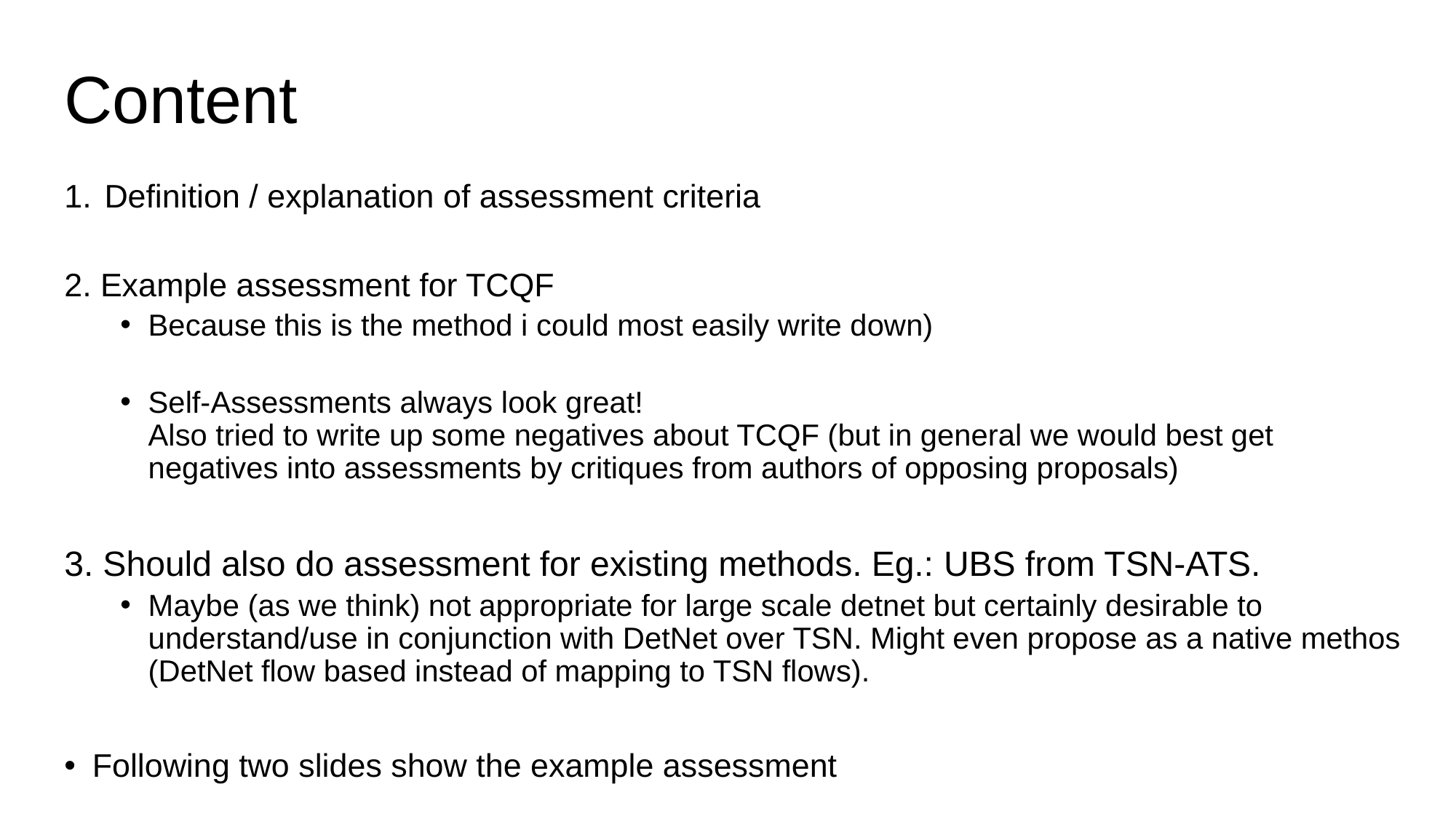

# Content
Definition / explanation of assessment criteria

2. Example assessment for TCQF
Because this is the method i could most easily write down)

Self-Assessments always look great!
Also tried to write up some negatives about TCQF (but in general we would best get negatives into assessments by critiques from authors of opposing proposals)

3. Should also do assessment for existing methods. Eg.: UBS from TSN-ATS.
Maybe (as we think) not appropriate for large scale detnet but certainly desirable to understand/use in conjunction with DetNet over TSN. Might even propose as a native methos (DetNet flow based instead of mapping to TSN flows).

Following two slides show the example assessment